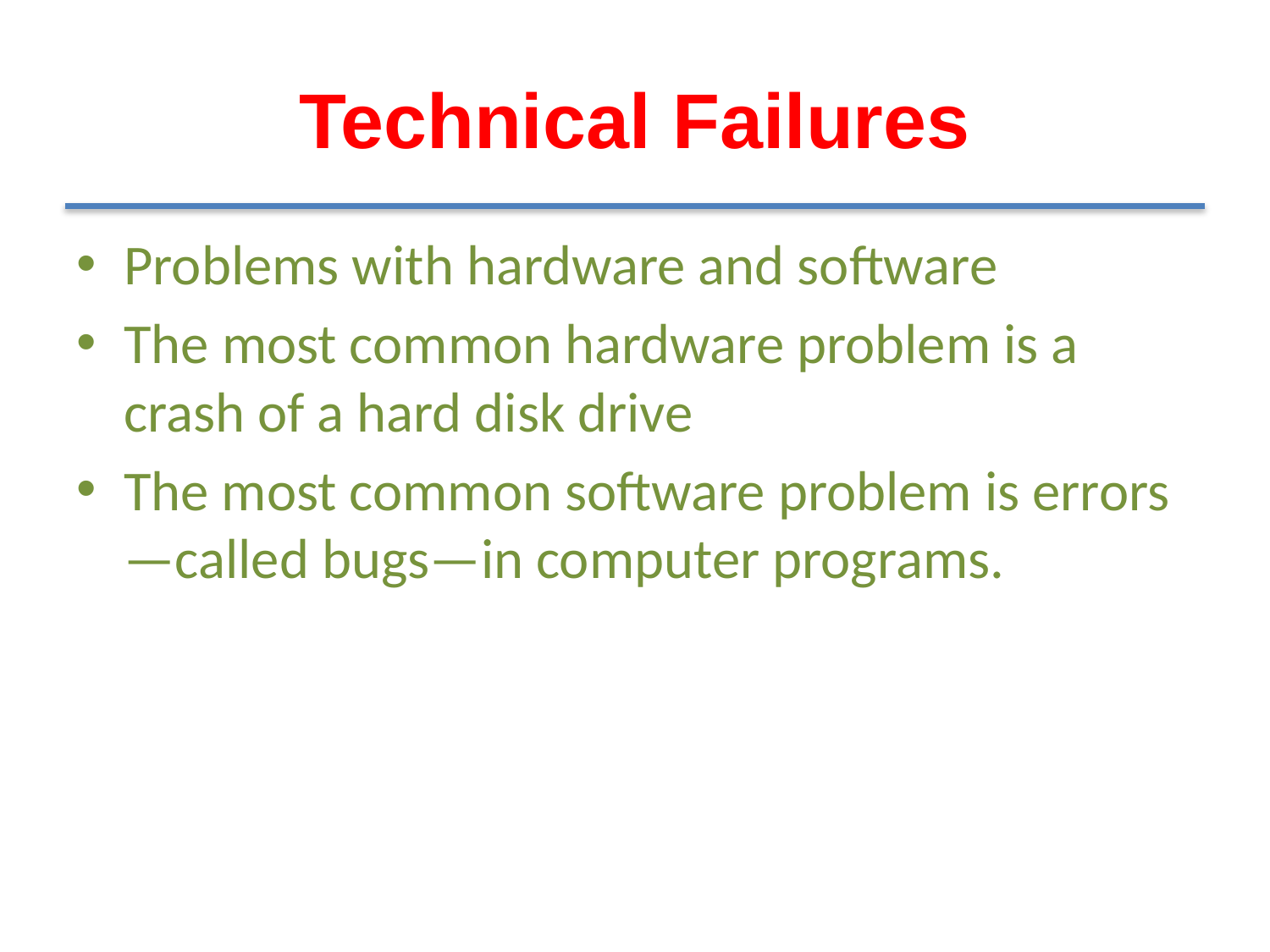

# Technical Failures
Problems with hardware and software
The most common hardware problem is a crash of a hard disk drive
The most common software problem is errors—called bugs—in computer programs.